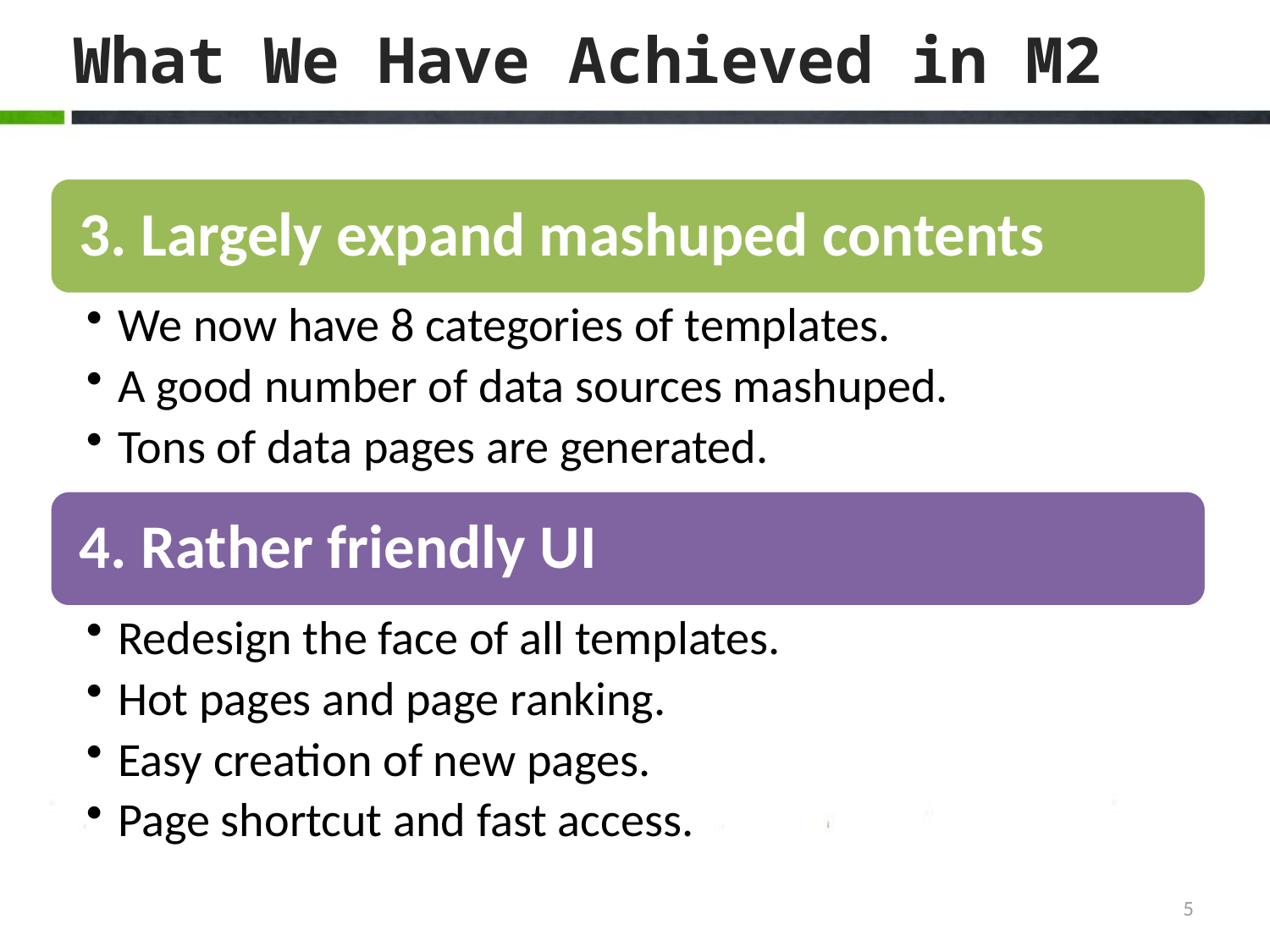

# What We Have Achieved in M2
3. Largely expand mashuped contents
We now have 8 categories of templates.
A good number of data sources mashuped.
Tons of data pages are generated.
4. Rather friendly UI
Redesign the face of all templates.
Hot pages and page ranking.
Easy creation of new pages.
Page shortcut and fast access.
5